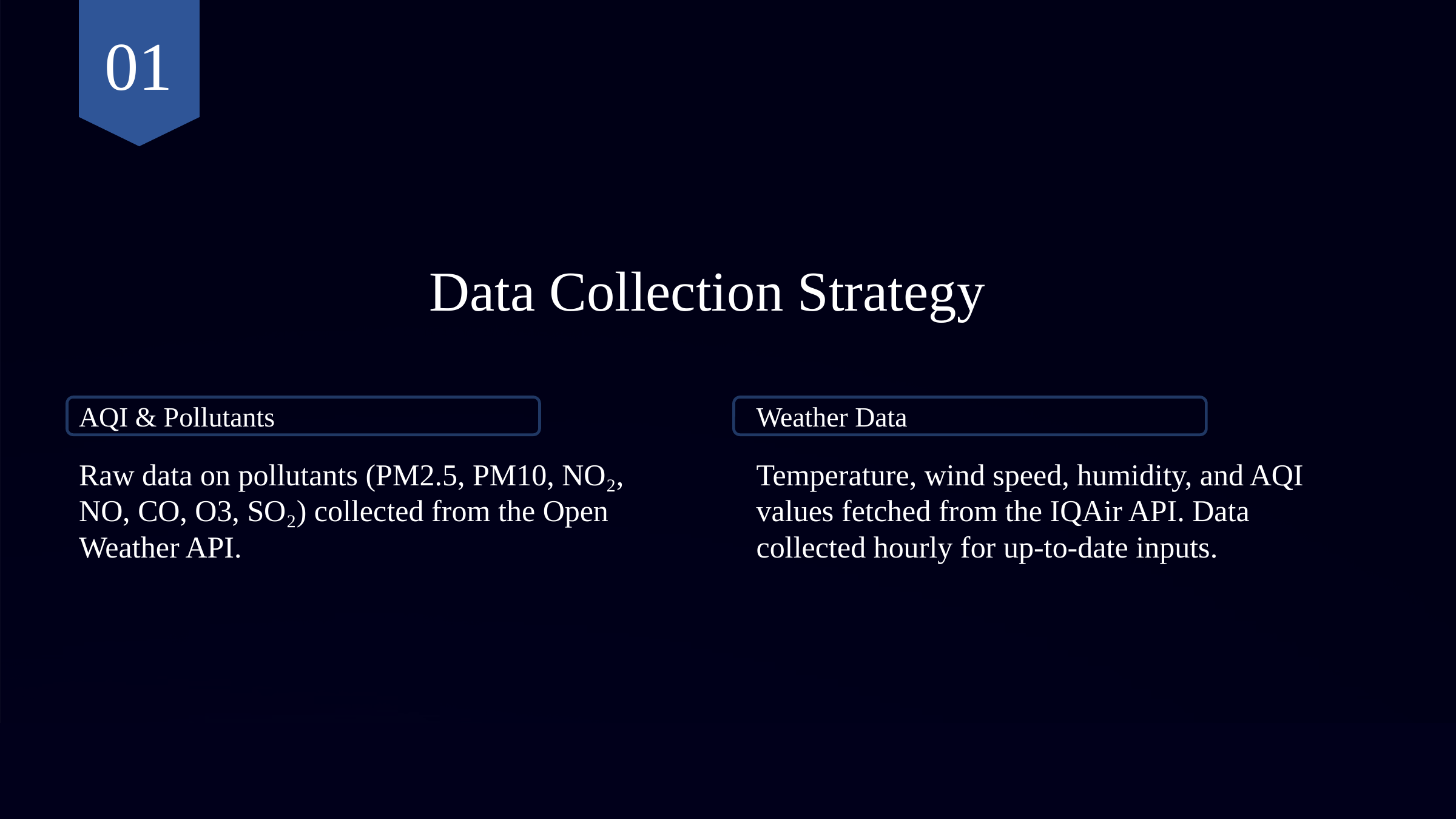

01
Data Collection Strategy

AQI & Pollutants
Weather Data
Raw data on pollutants (PM2.5, PM10, NO₂, NO, CO, O3, SO₂) collected from the Open Weather API.
Temperature, wind speed, humidity, and AQI values fetched from the IQAir API. Data collected hourly for up-to-date inputs.